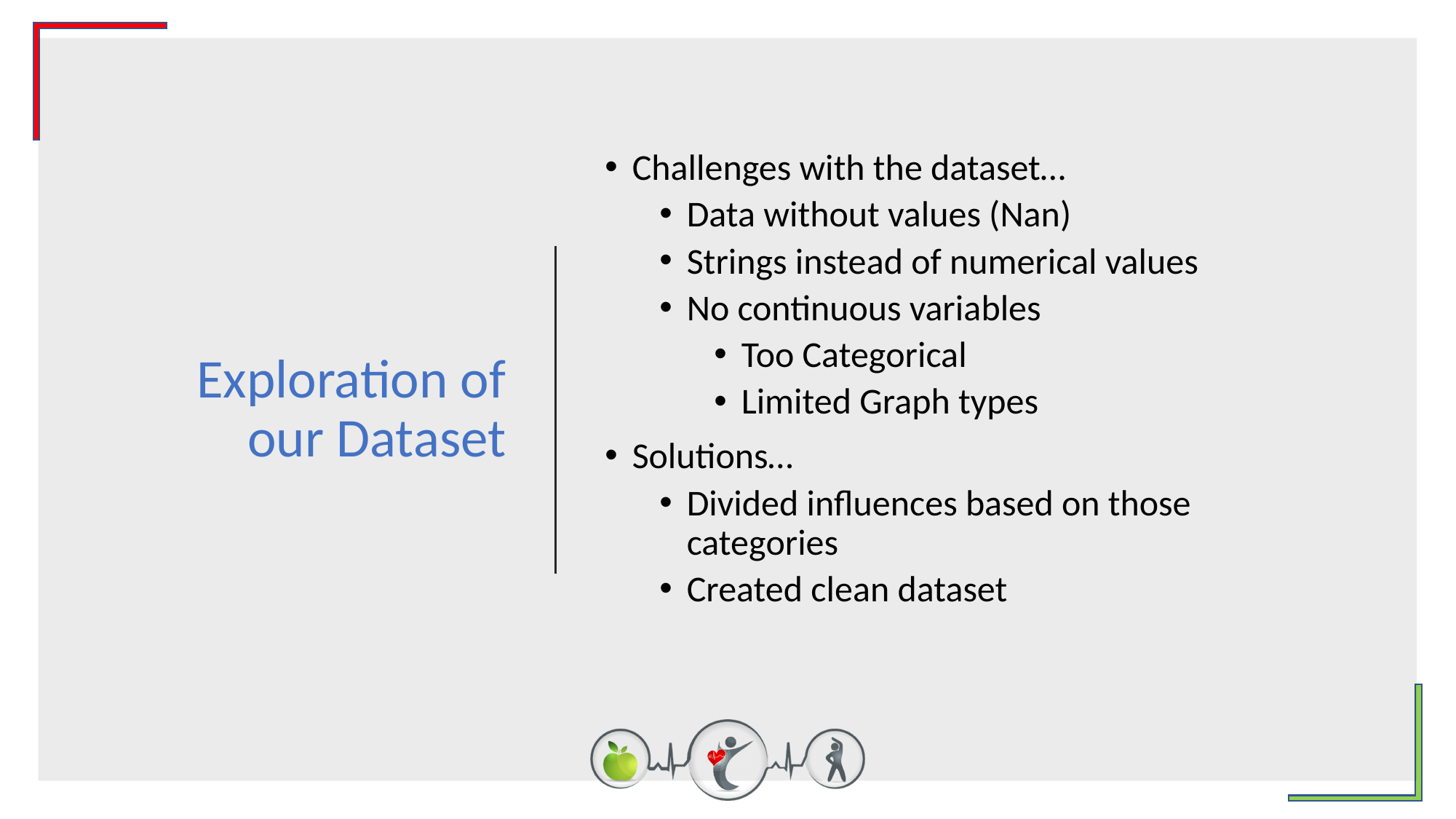

# Exploration of our Dataset
Challenges with the dataset…
Data without values (Nan)
Strings instead of numerical values
No continuous variables
Too Categorical
Limited Graph types
Solutions…
Divided influences based on those categories
Created clean dataset